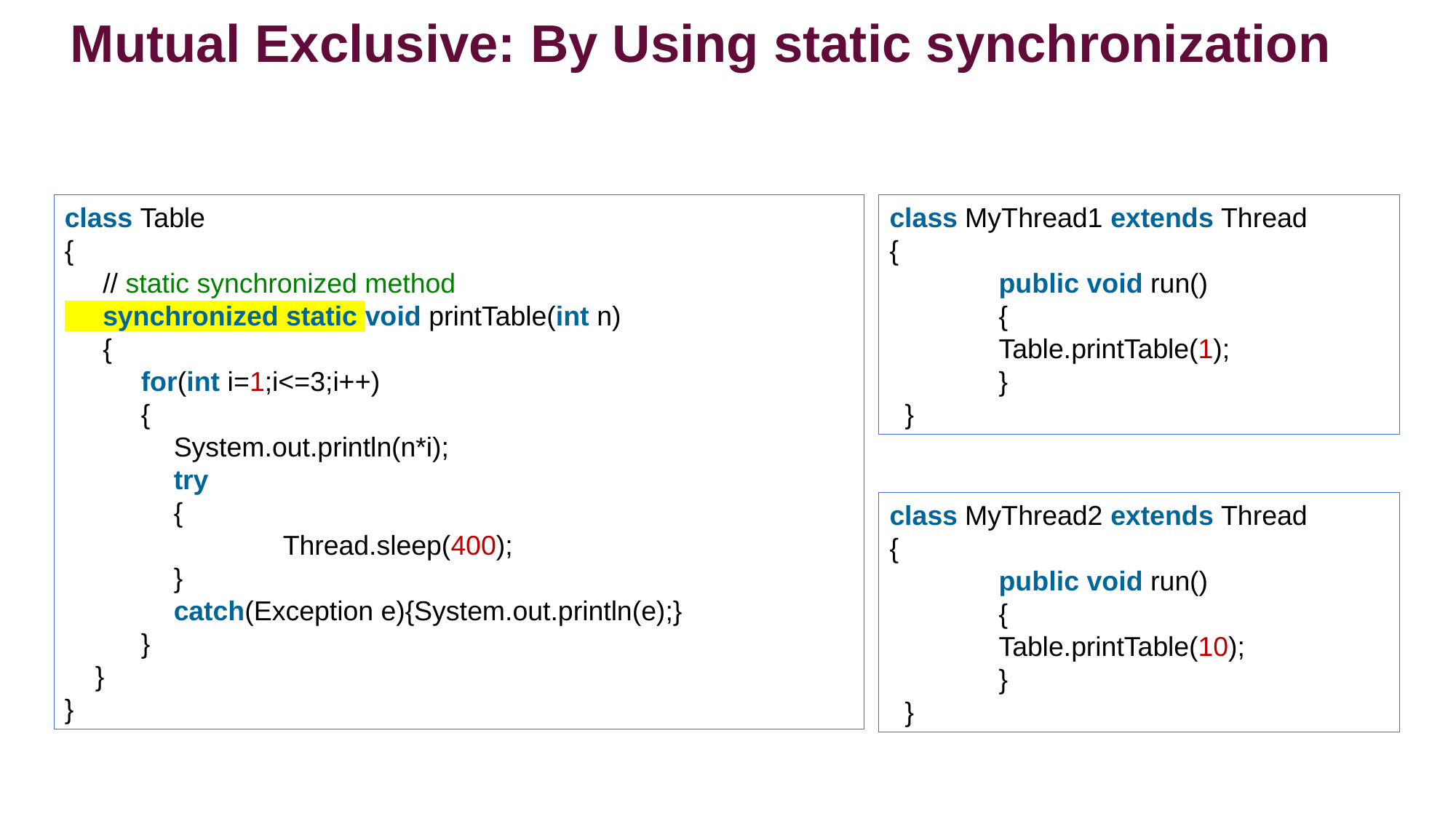

# Mutual Exclusive: By Using static synchronization
class Table
{
     // static synchronized method
     synchronized static void printTable(int n)
     {
          for(int i=1;i<=3;i++)
          {
     	System.out.println(n*i);
     	try
	{
      		Thread.sleep(400);
     	}
	catch(Exception e){System.out.println(e);}
          }
    }
}
class MyThread1 extends Thread
{
	public void run()
	{
	Table.printTable(1);
	}
  }
class MyThread2 extends Thread
{
	public void run()
	{
	Table.printTable(10);
	}
  }